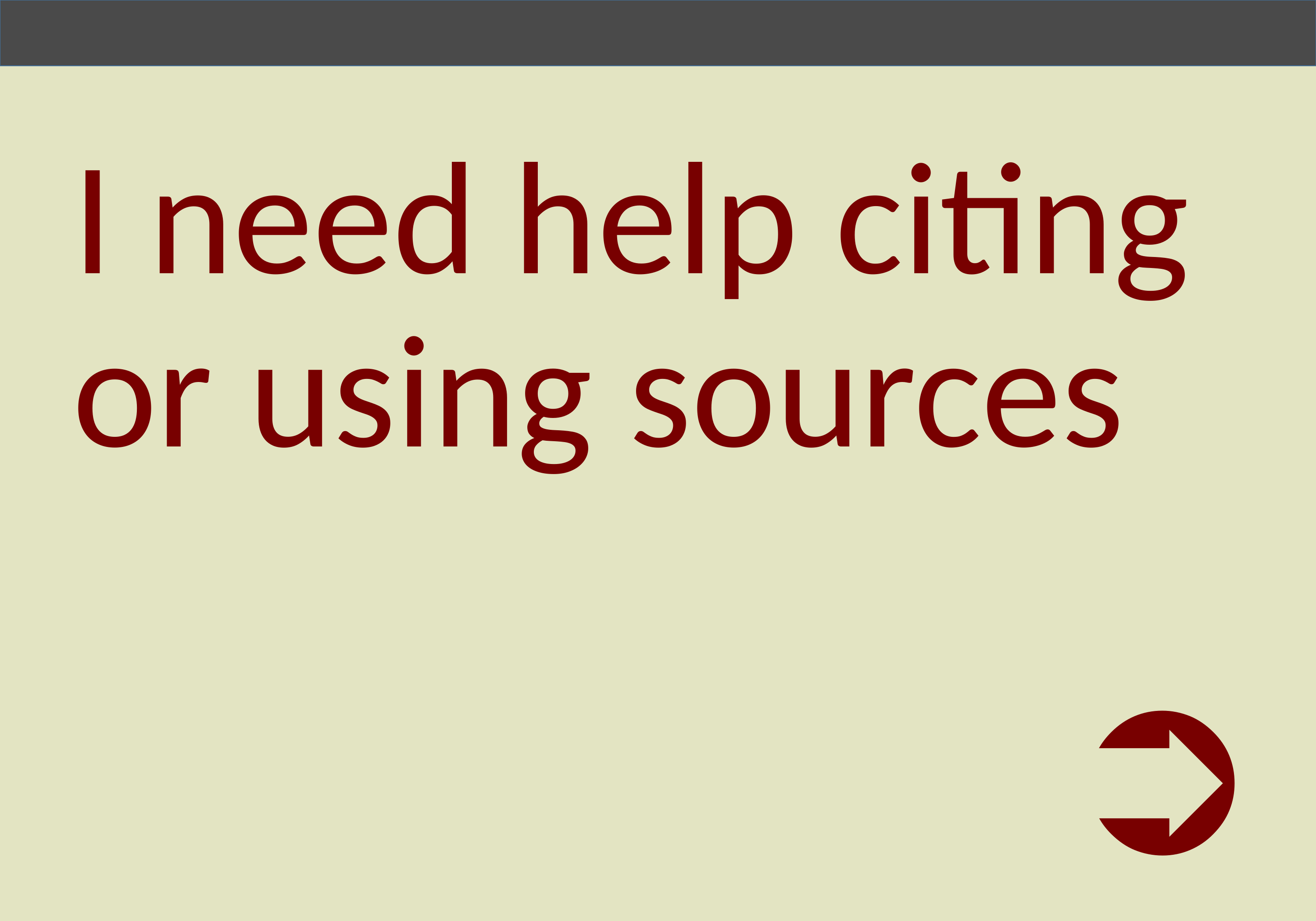

# I need help citing or using sources
➲